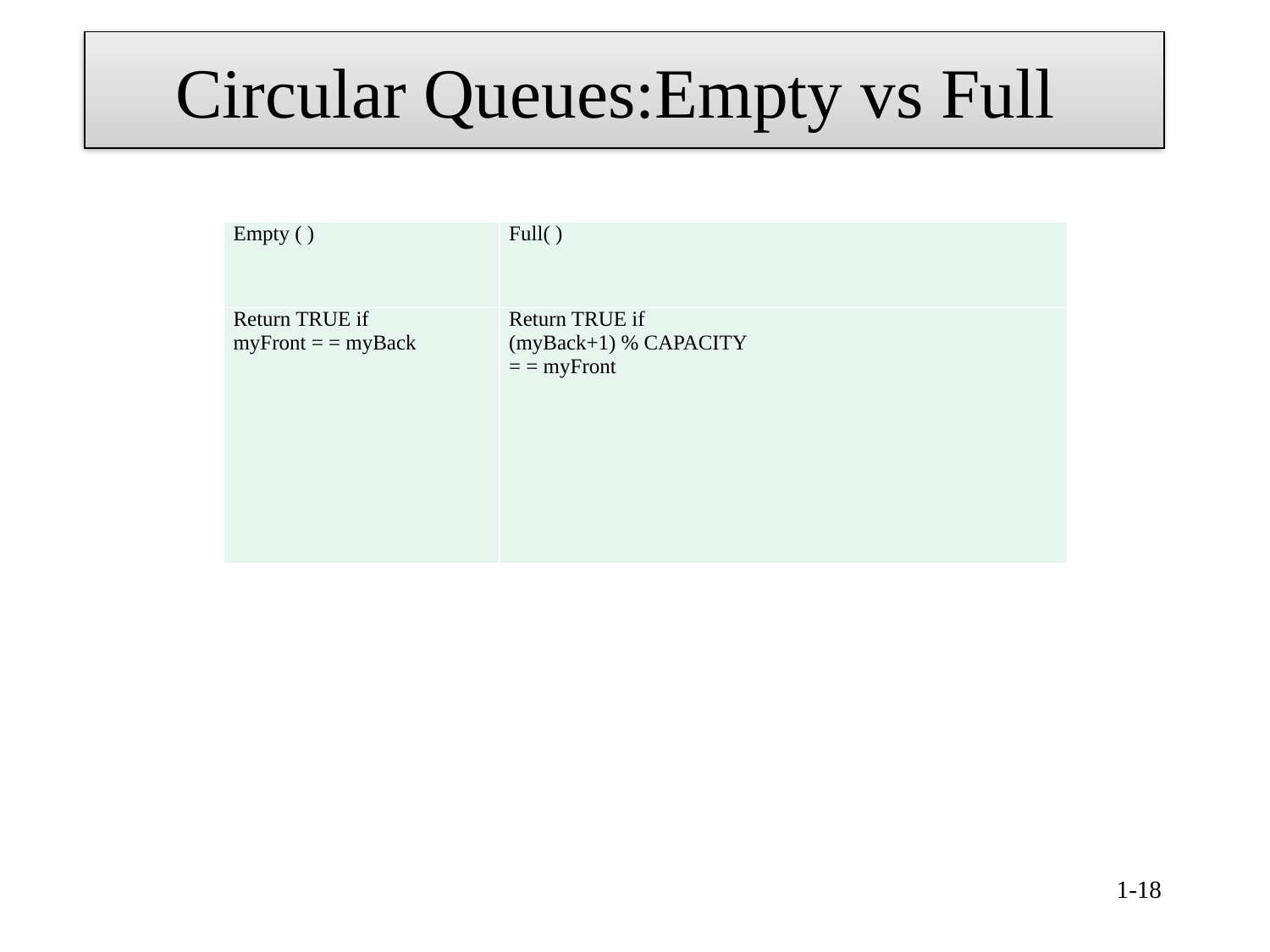

# Circular Queues:Empty vs Full
| Empty ( ) | Full( ) |
| --- | --- |
| Return TRUE if myFront = = myBack | Return TRUE if (myBack+1) % CAPACITY = = myFront |
1-18